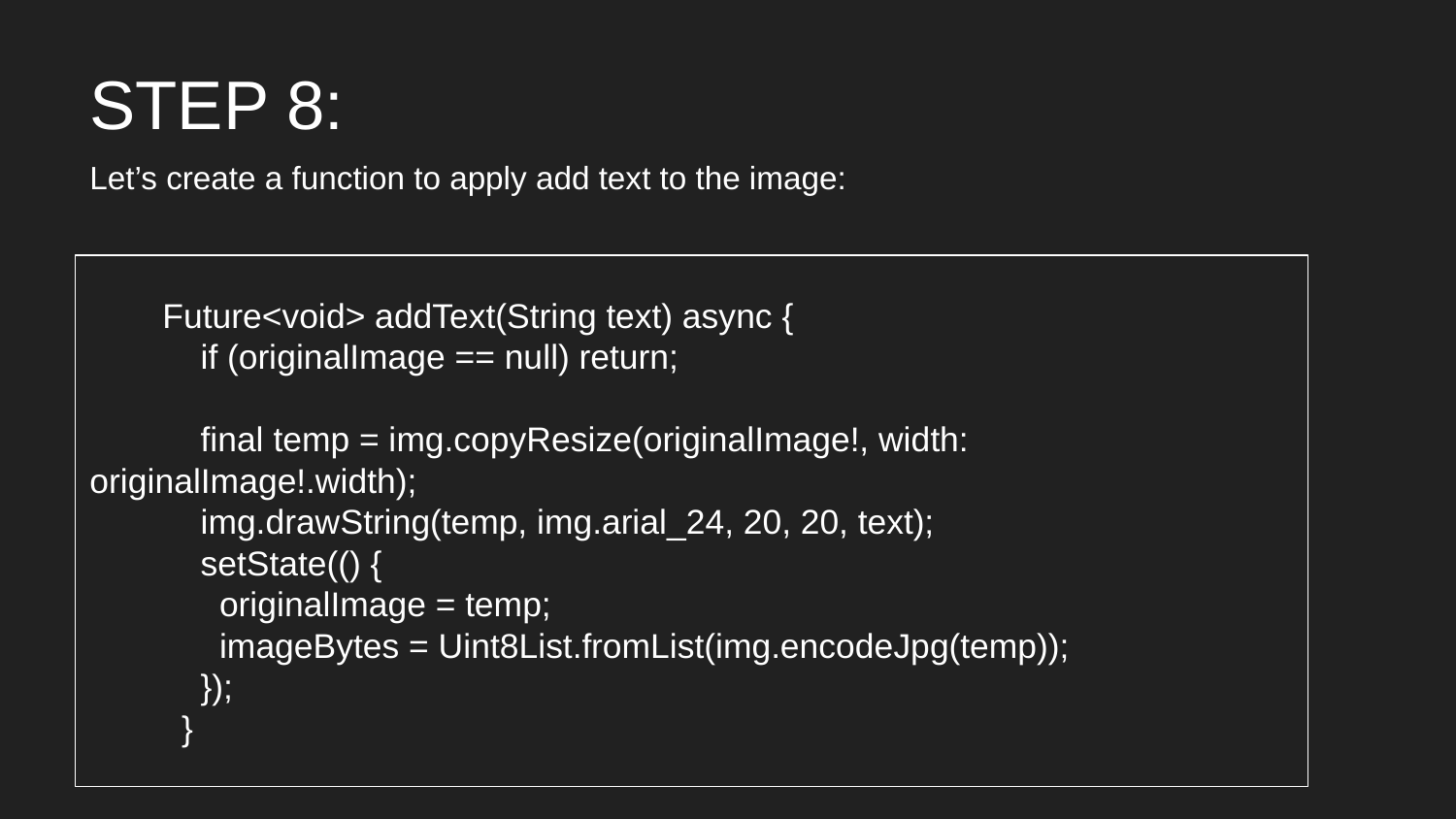

STEP 8:
Let’s create a function to apply add text to the image:
Future<void> addText(String text) async {
    if (originalImage == null) return;

    final temp = img.copyResize(originalImage!, width: originalImage!.width);
    img.drawString(temp, img.arial_24, 20, 20, text);
    setState(() {
      originalImage = temp;
      imageBytes = Uint8List.fromList(img.encodeJpg(temp));
    });
  }